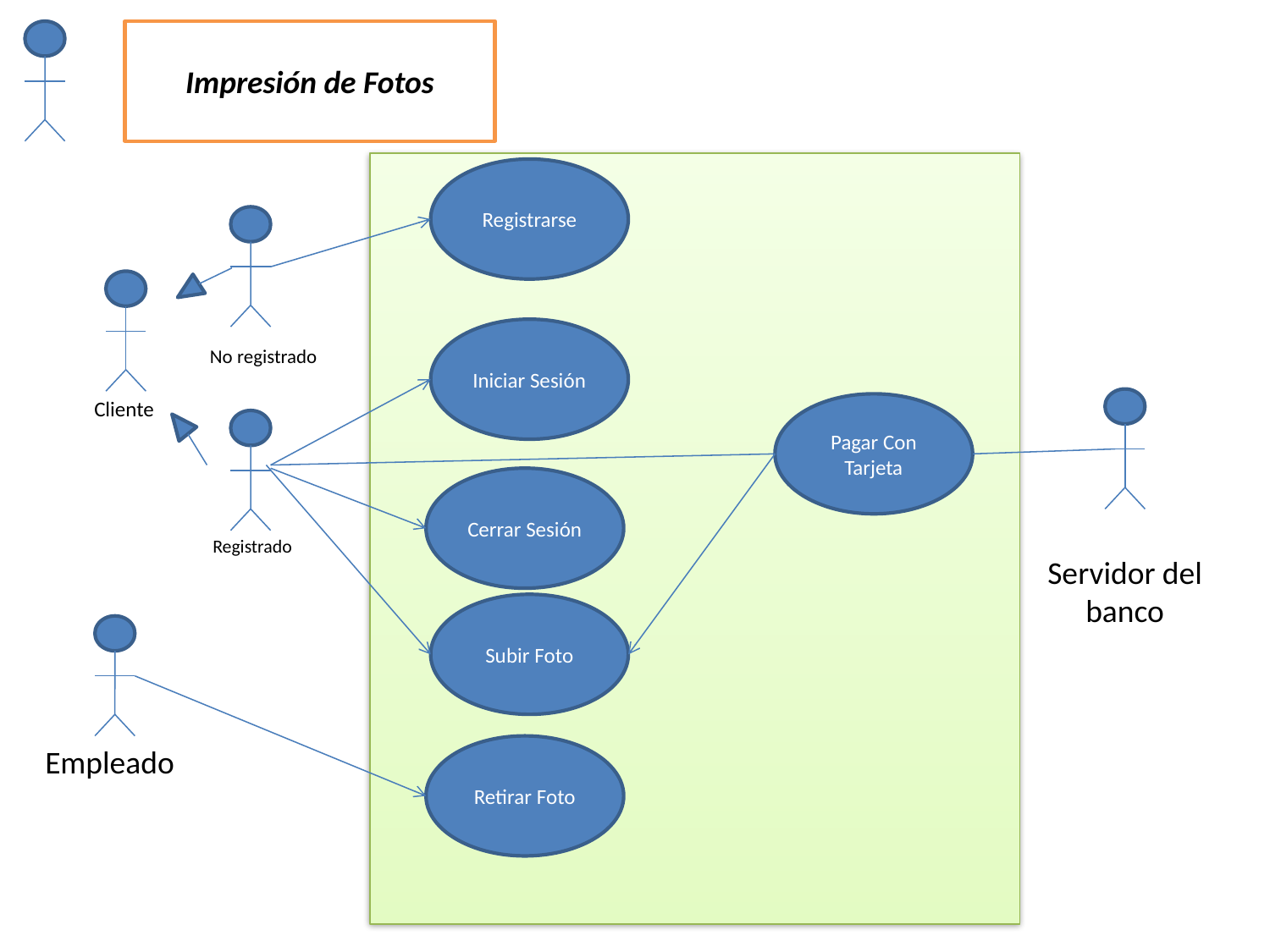

Impresión de Fotos

Registrarse

Iniciar Sesión
No registrado

Cliente
Pagar Con Tarjeta

Cerrar Sesión
Registrado
Servidor del banco
Subir Foto

Empleado
Retirar Foto